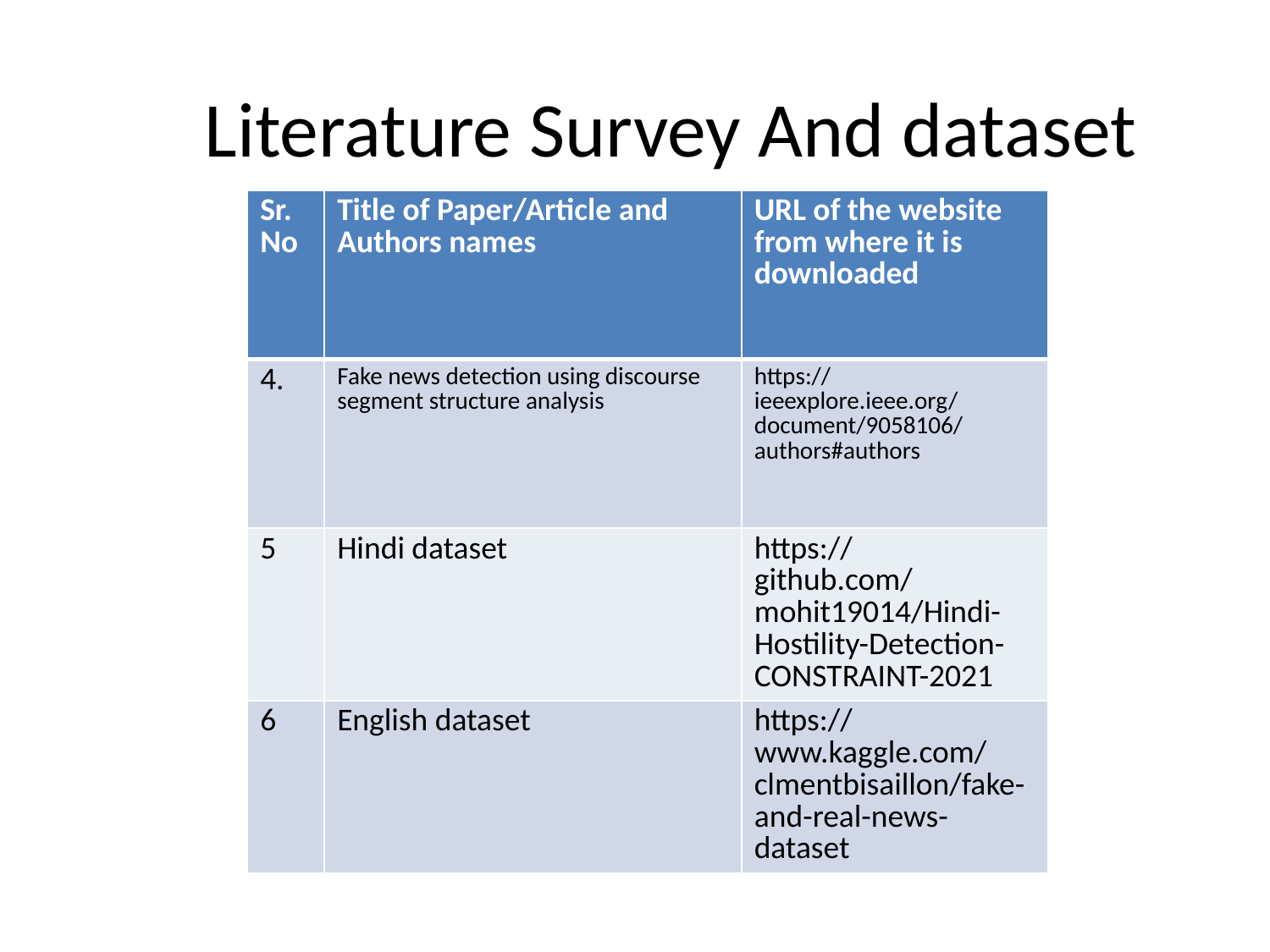

# Literature Survey And dataset
| Sr. No | Title of Paper/Article and Authors names | URL of the website from where it is downloaded |
| --- | --- | --- |
| 4. | Fake news detection using discourse segment structure analysis | https://ieeexplore.ieee.org/document/9058106/authors#authors |
| 5 | Hindi dataset | https://github.com/mohit19014/Hindi-Hostility-Detection-CONSTRAINT-2021 |
| 6 | English dataset | https://www.kaggle.com/clmentbisaillon/fake-and-real-news-dataset |